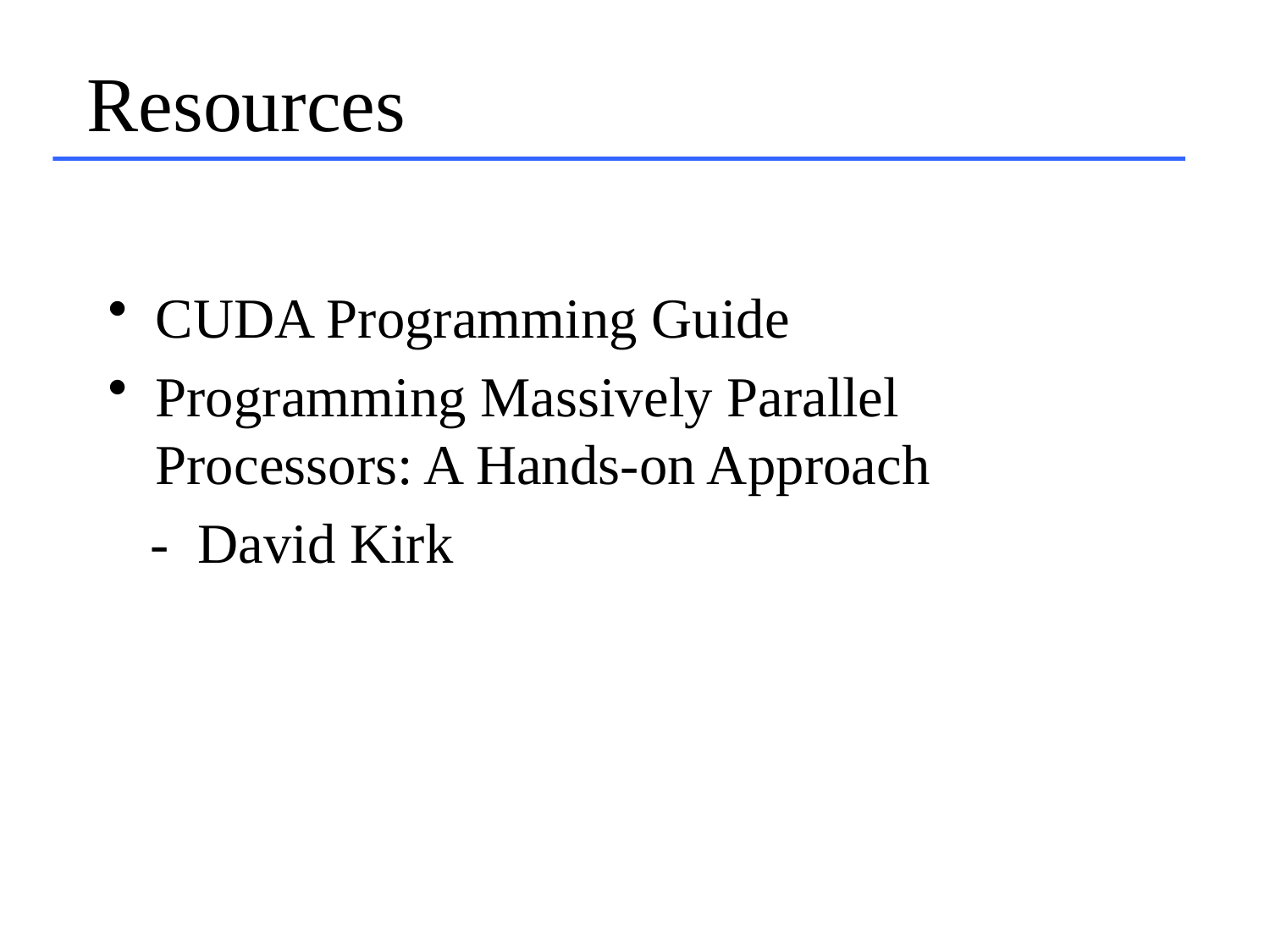

# Resources
CUDA Programming Guide
Programming Massively Parallel Processors: A Hands-on Approach
   -  David Kirk